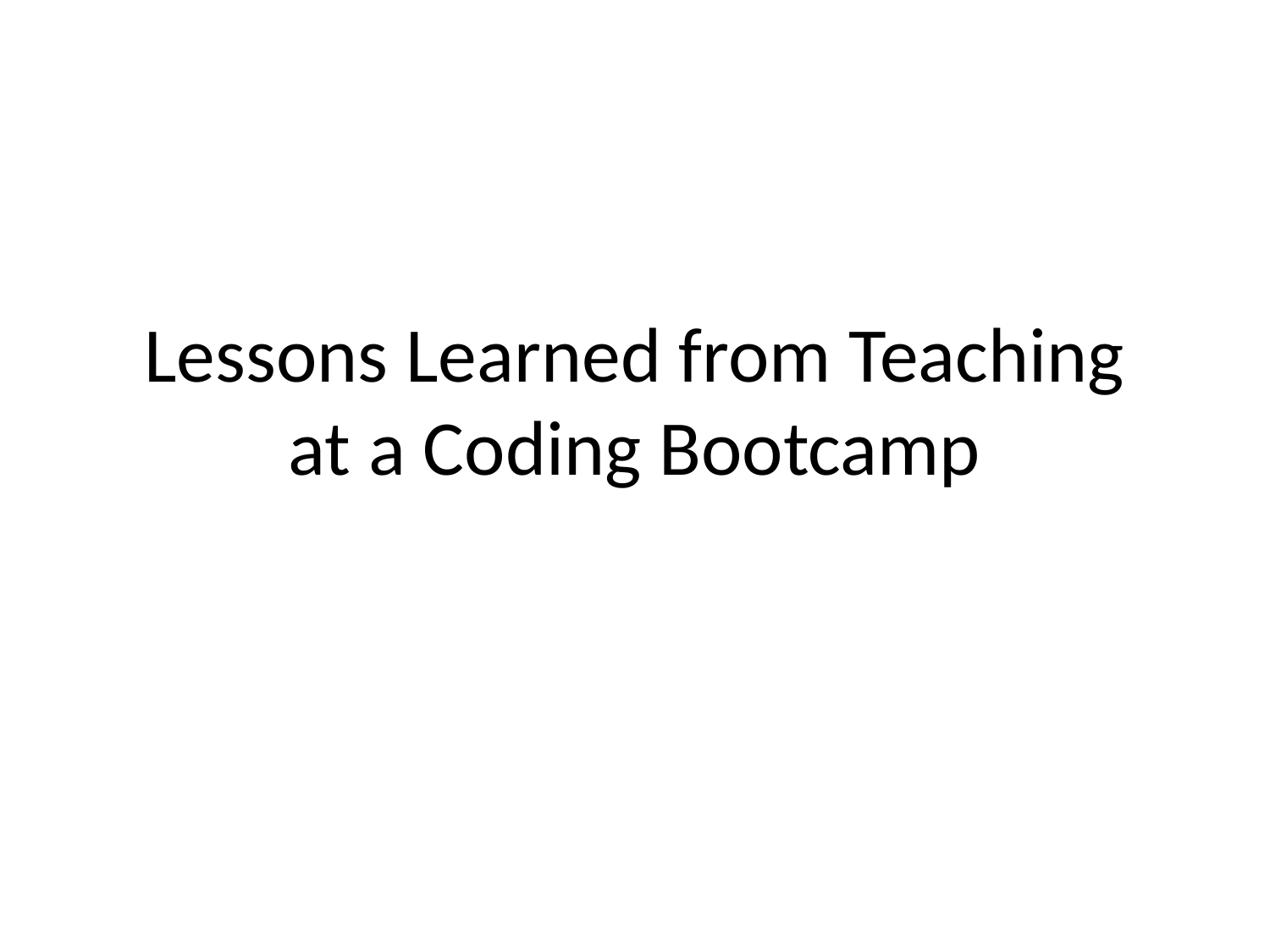

# Lessons Learned from Teaching at a Coding Bootcamp